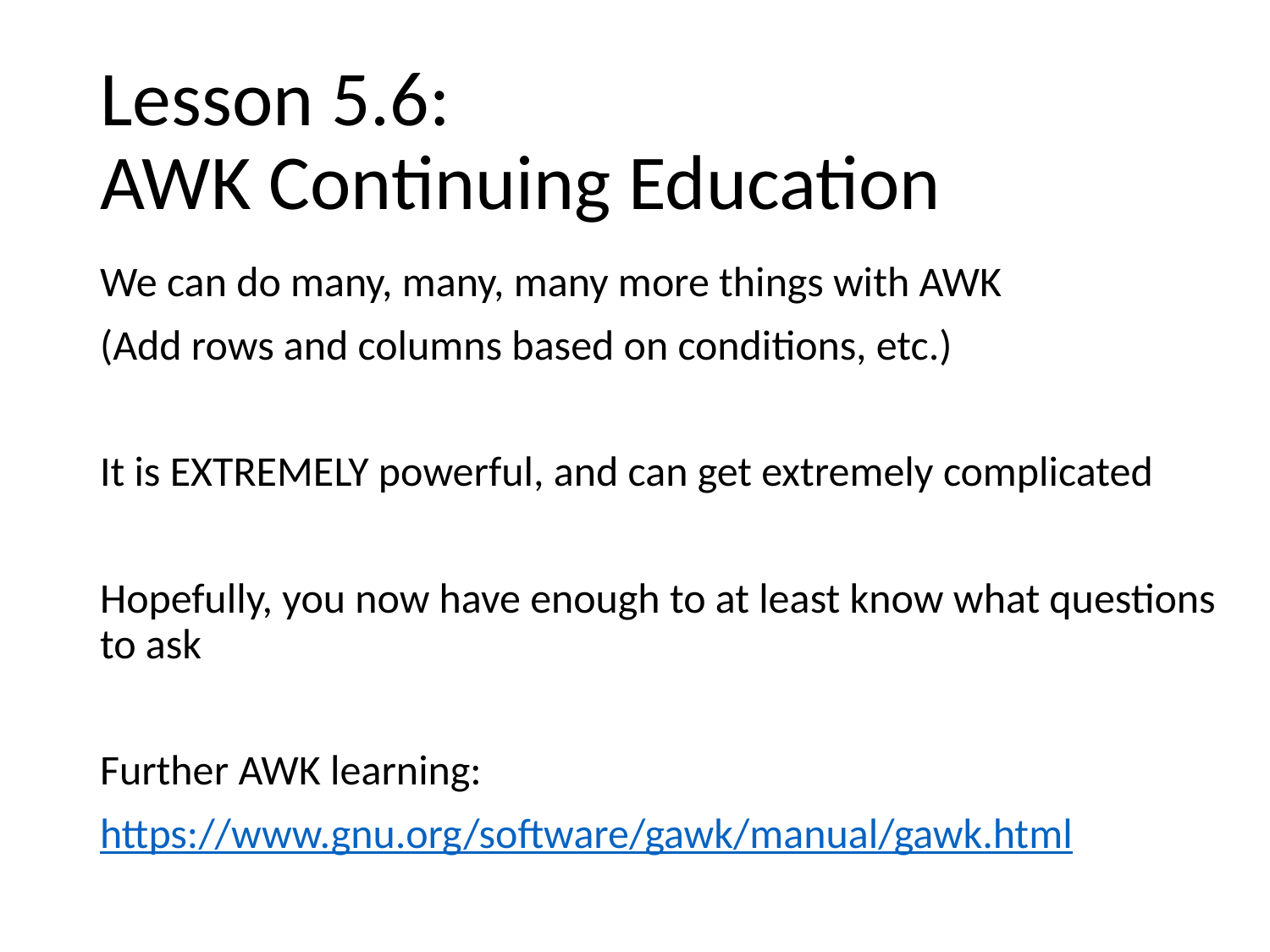

# Lesson 5.6: AWK Continuing Education
We can do many, many, many more things with AWK
(Add rows and columns based on conditions, etc.)

It is EXTREMELY powerful, and can get extremely complicated

Hopefully, you now have enough to at least know what questions to ask

Further AWK learning:
https://www.gnu.org/software/gawk/manual/gawk.html